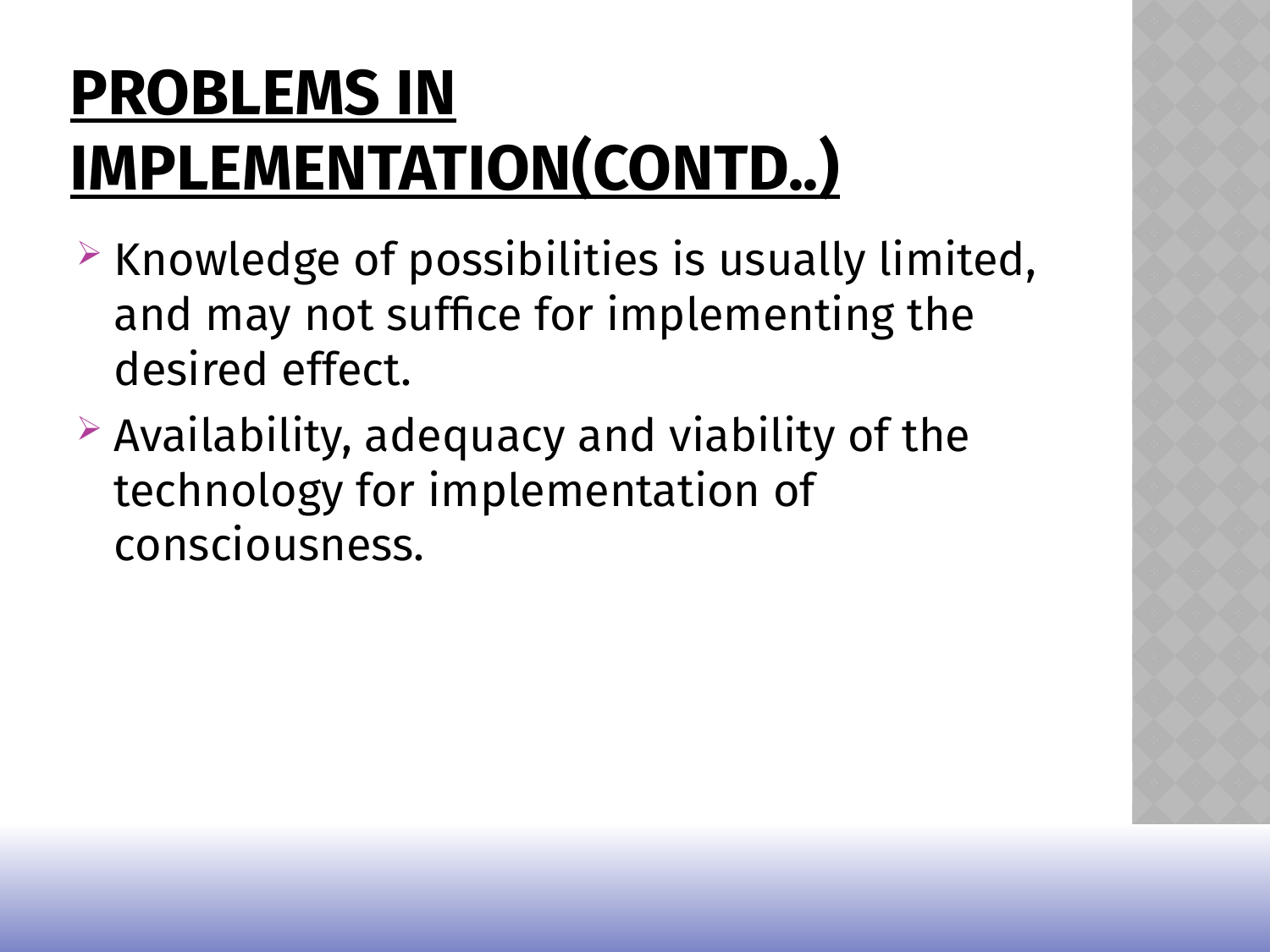

# Problems in implementation(CONTD..)
Knowledge of possibilities is usually limited, and may not suffice for implementing the desired effect.
Availability, adequacy and viability of the technology for implementation of
consciousness.